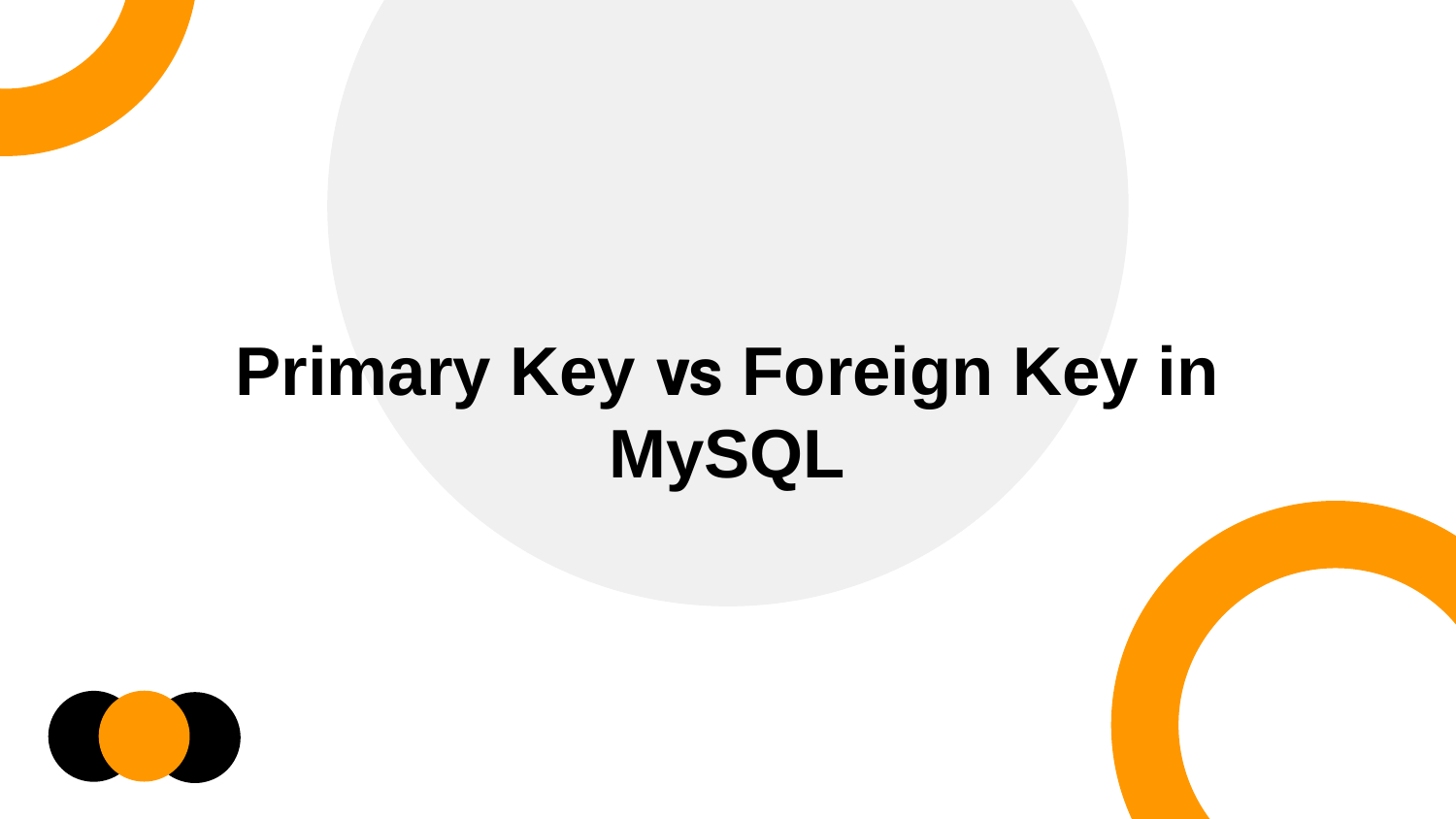

Primary Key vs Foreign Key in MySQL